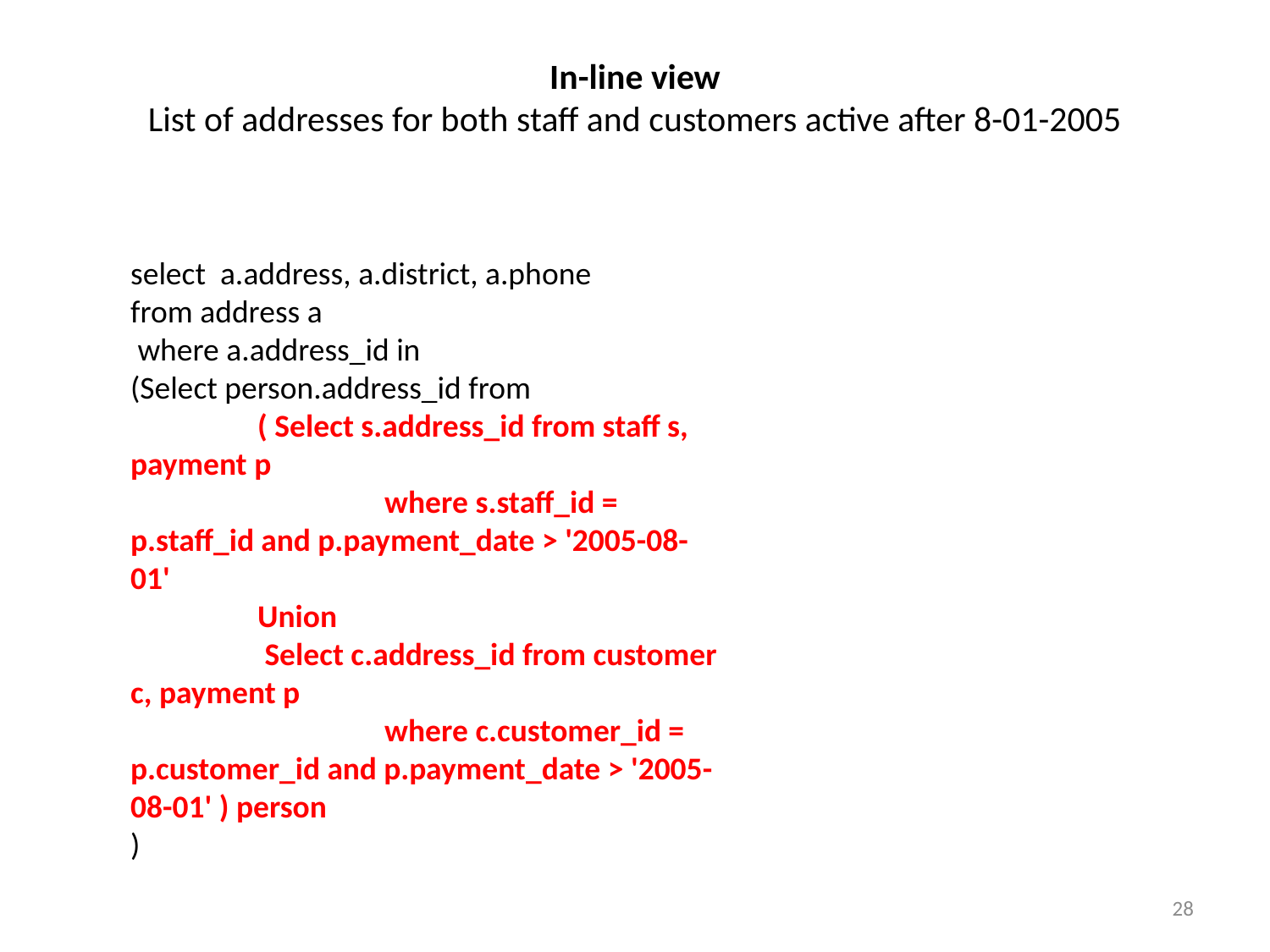

# In-line view List of addresses for both staff and customers active after 8-01-2005
select  a.address, a.district, a.phone
from address a
 where a.address_id in
(Select person.address_id from
	( Select s.address_id from staff s, payment p
		where s.staff_id = p.staff_id and p.payment_date > '2005-08-01'
	Union
	 Select c.address_id from customer c, payment p
		where c.customer_id = p.customer_id and p.payment_date > '2005-08-01' ) person
)

28